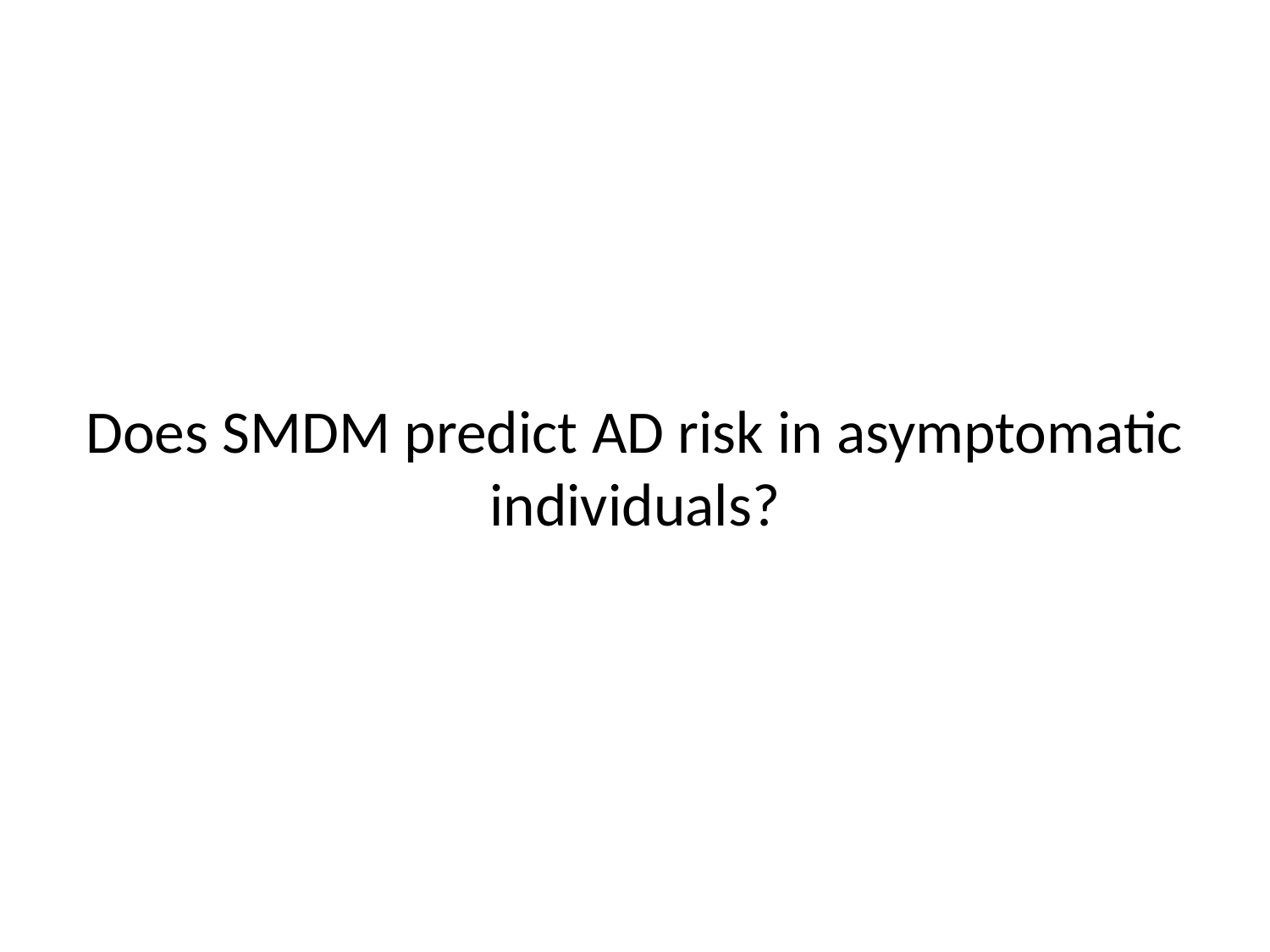

# Does SMDM predict AD risk in asymptomatic individuals?